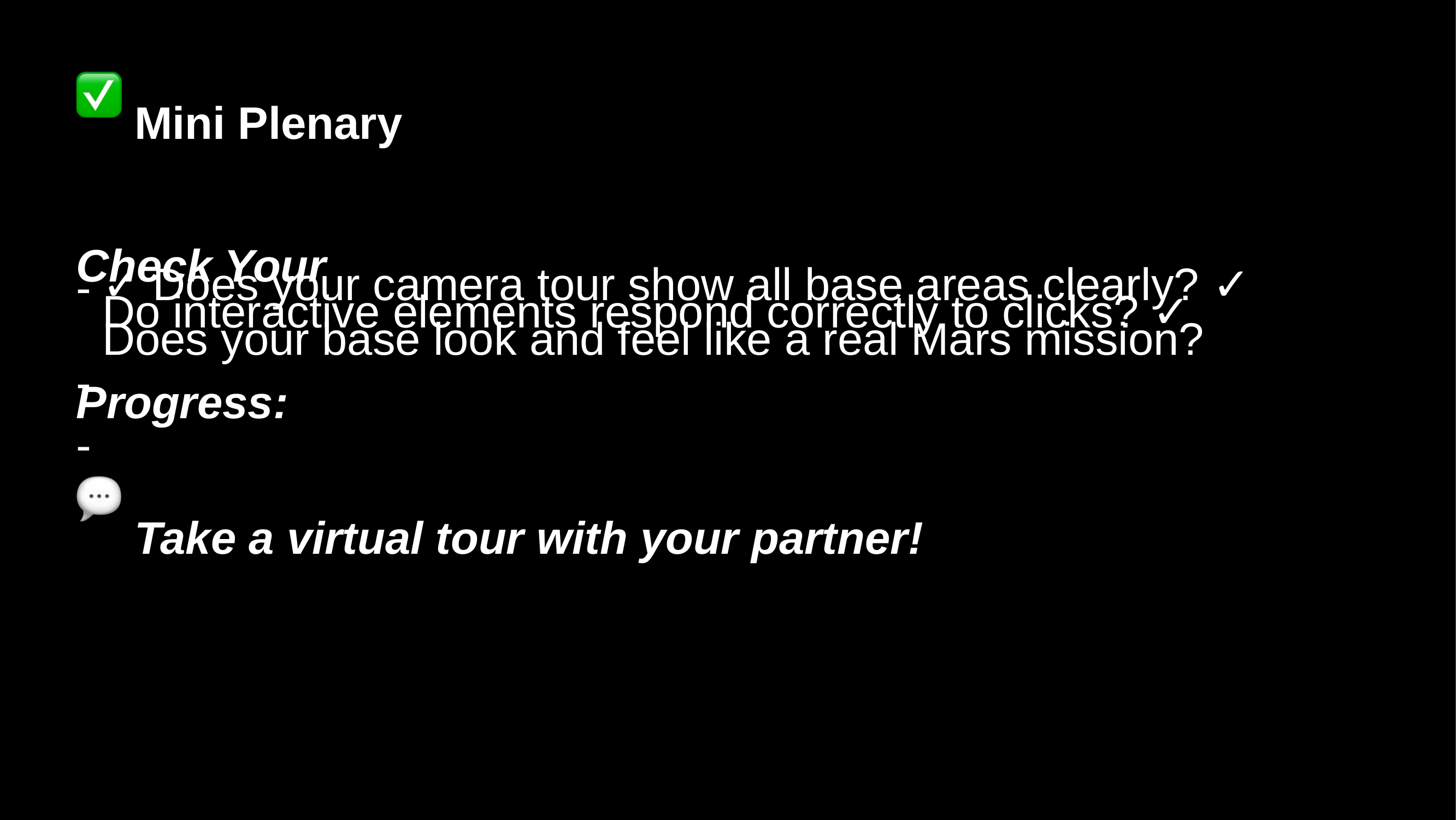

Mini Plenary

Check Your Progress:
✓ Does your camera tour show all base areas clearly? ✓ Do interactive elements respond correctly to clicks? ✓ Does your base look and feel like a real Mars mission?
-
-
-
 Take a virtual tour with your partner!